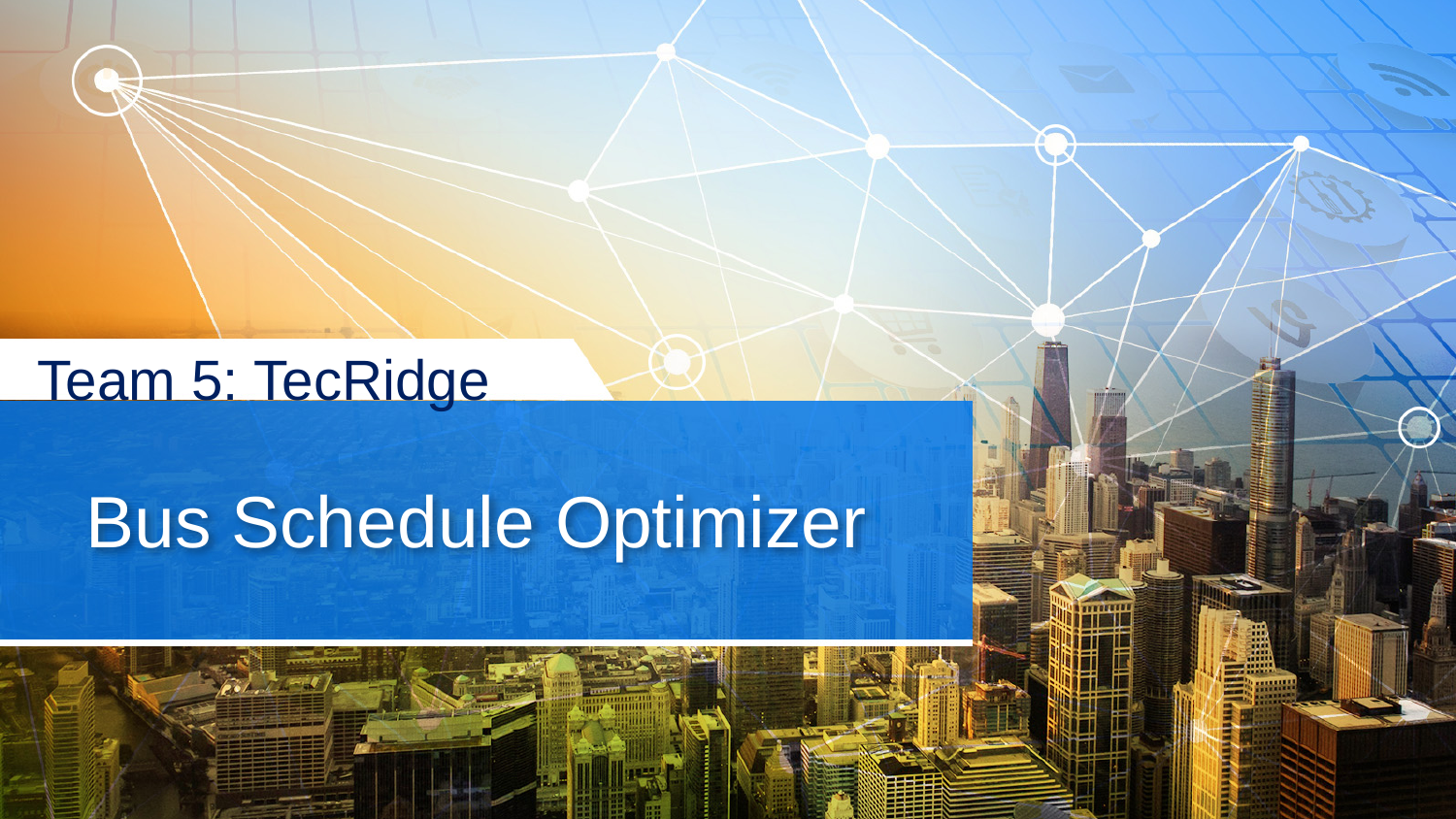

Team 5: TecRidge
# Bus Schedule Optimizer